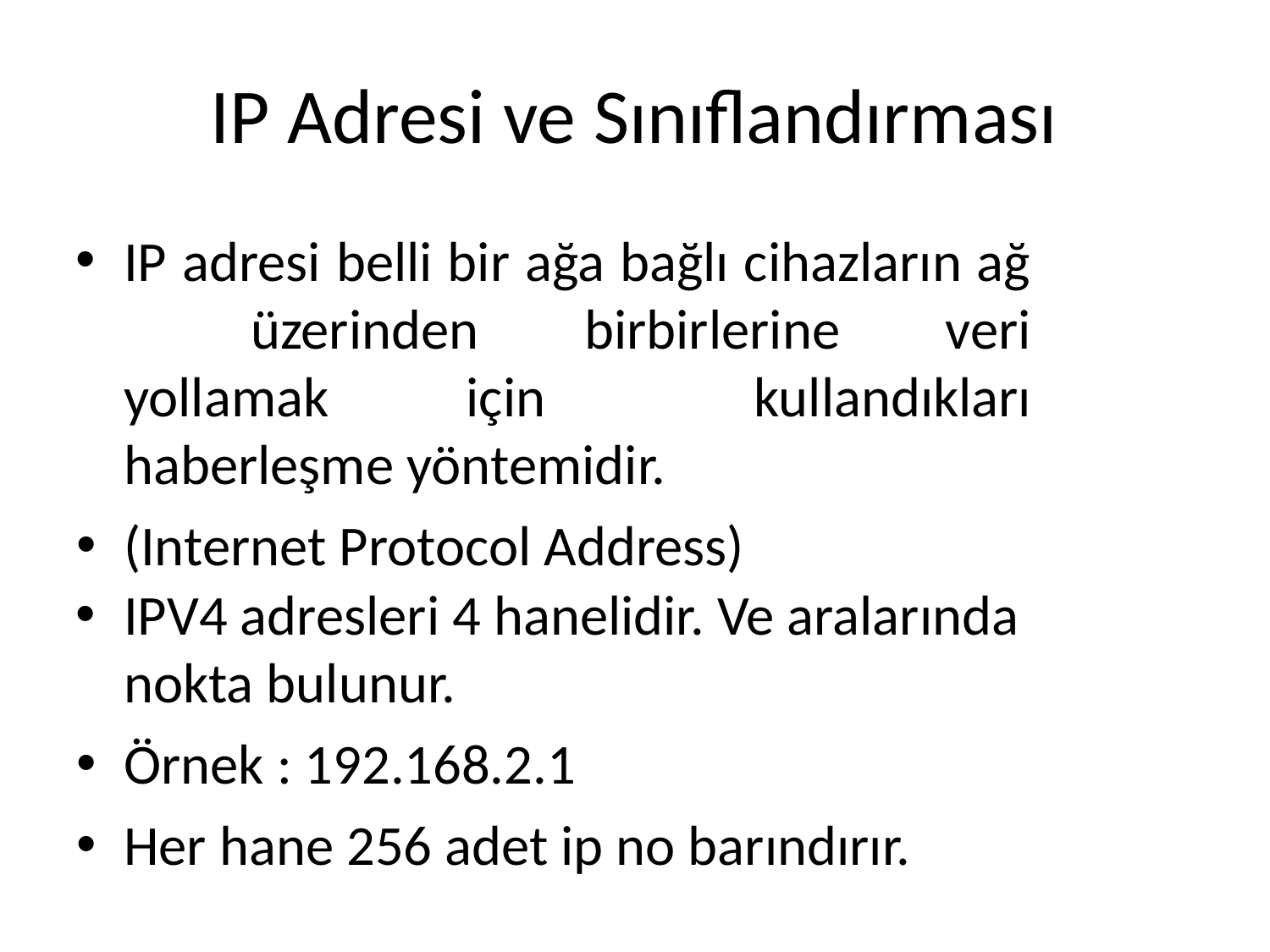

# IP Adresi ve Sınıflandırması
IP adresi belli bir ağa bağlı cihazların ağ 	üzerinden birbirlerine veri yollamak için 	kullandıkları haberleşme yöntemidir.
(Internet Protocol Address)
IPV4 adresleri 4 hanelidir. Ve aralarında nokta bulunur.
Örnek : 192.168.2.1
Her hane 256 adet ip no barındırır.